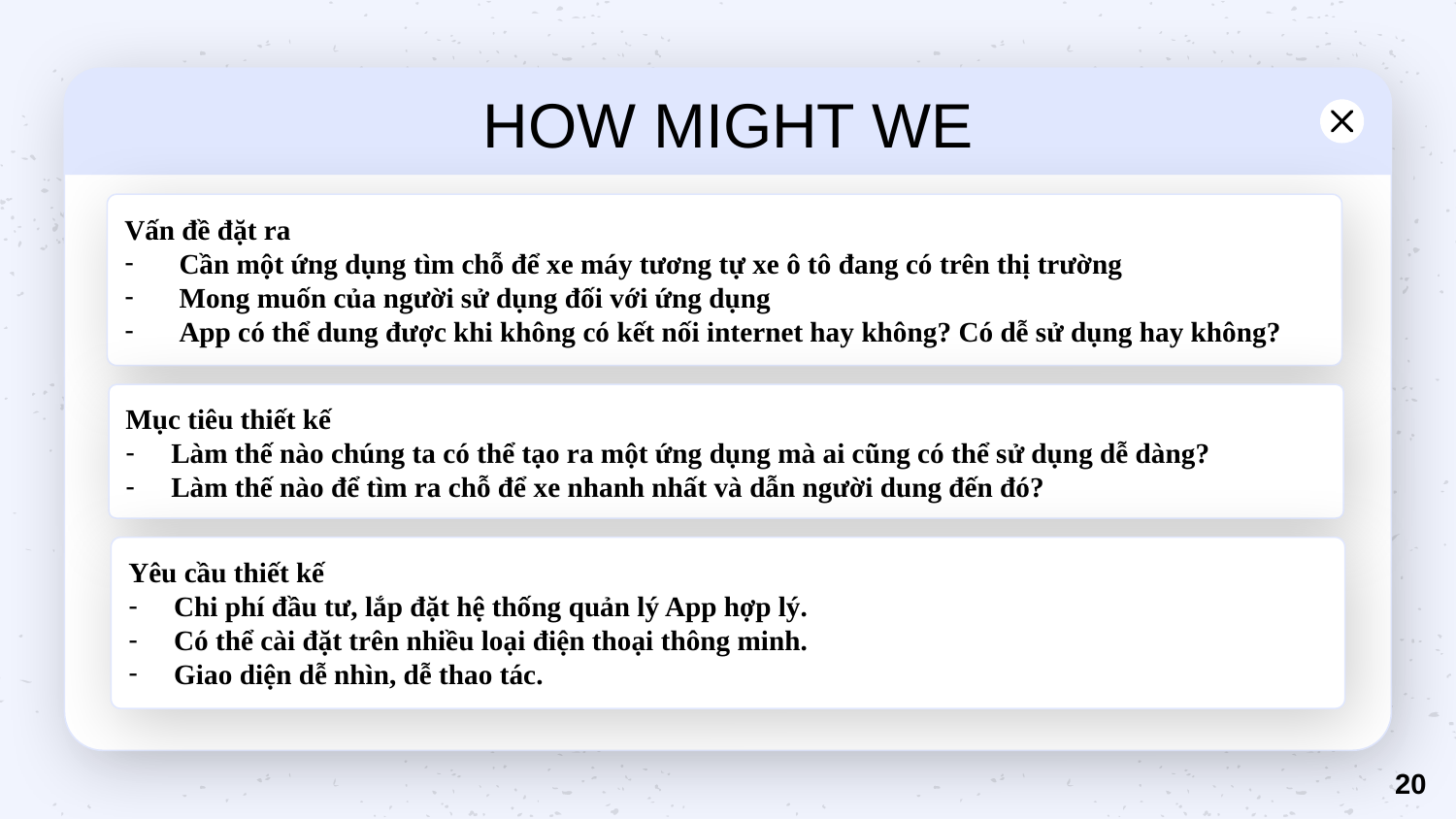

# HOW MIGHT WE
Vấn đề đặt ra
Cần một ứng dụng tìm chỗ để xe máy tương tự xe ô tô đang có trên thị trường
Mong muốn của người sử dụng đối với ứng dụng
App có thể dung được khi không có kết nối internet hay không? Có dễ sử dụng hay không?
Mục tiêu thiết kế
Làm thế nào chúng ta có thể tạo ra một ứng dụng mà ai cũng có thể sử dụng dễ dàng?
Làm thế nào để tìm ra chỗ để xe nhanh nhất và dẫn người dung đến đó?
Yêu cầu thiết kế
Chi phí đầu tư, lắp đặt hệ thống quản lý App hợp lý.
Có thể cài đặt trên nhiều loại điện thoại thông minh.
Giao diện dễ nhìn, dễ thao tác.

20